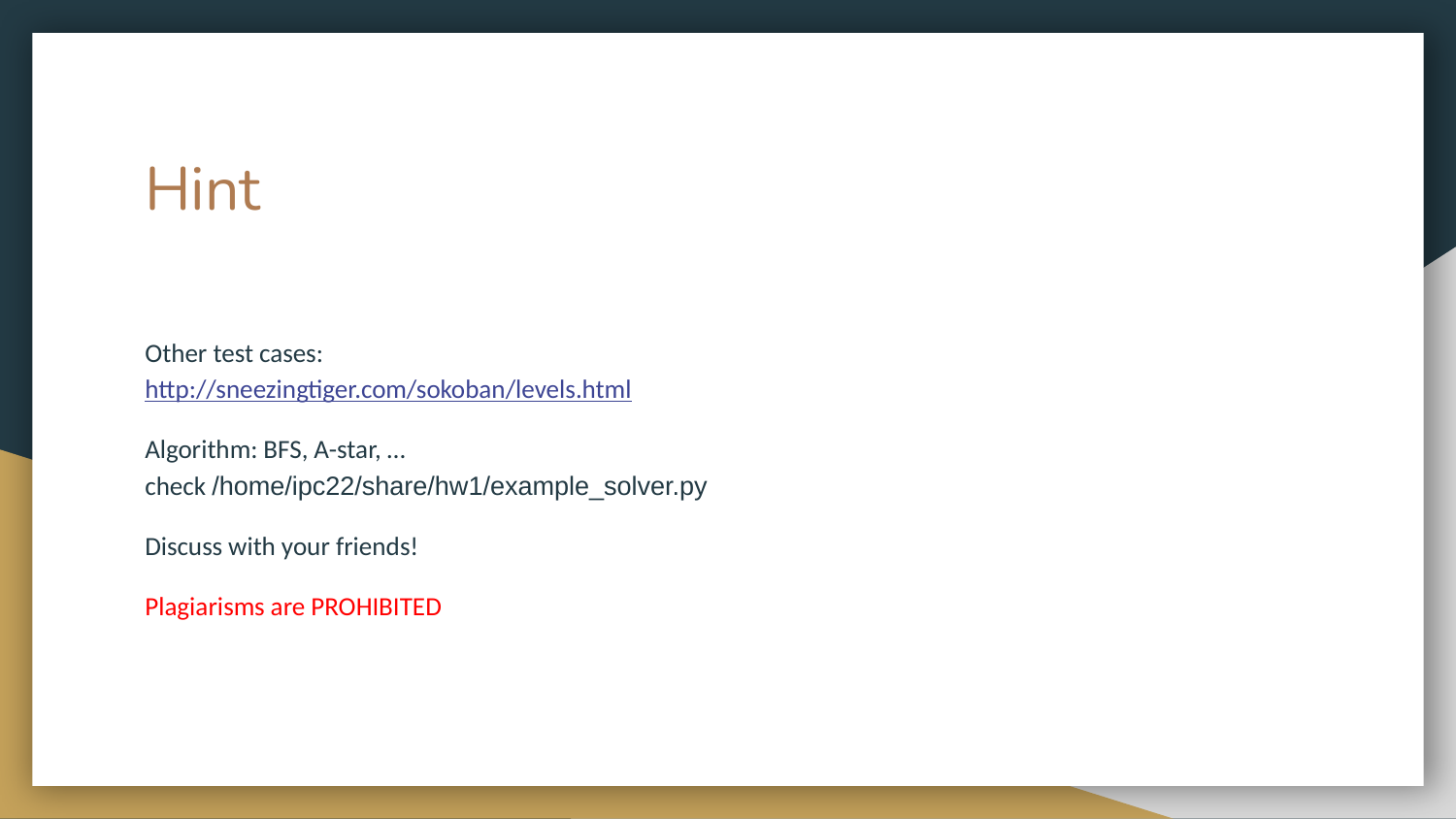

# Hint
Other test cases:
http://sneezingtiger.com/sokoban/levels.html
Algorithm: BFS, A-star, …
check /home/ipc22/share/hw1/example_solver.py
Discuss with your friends!
Plagiarisms are PROHIBITED